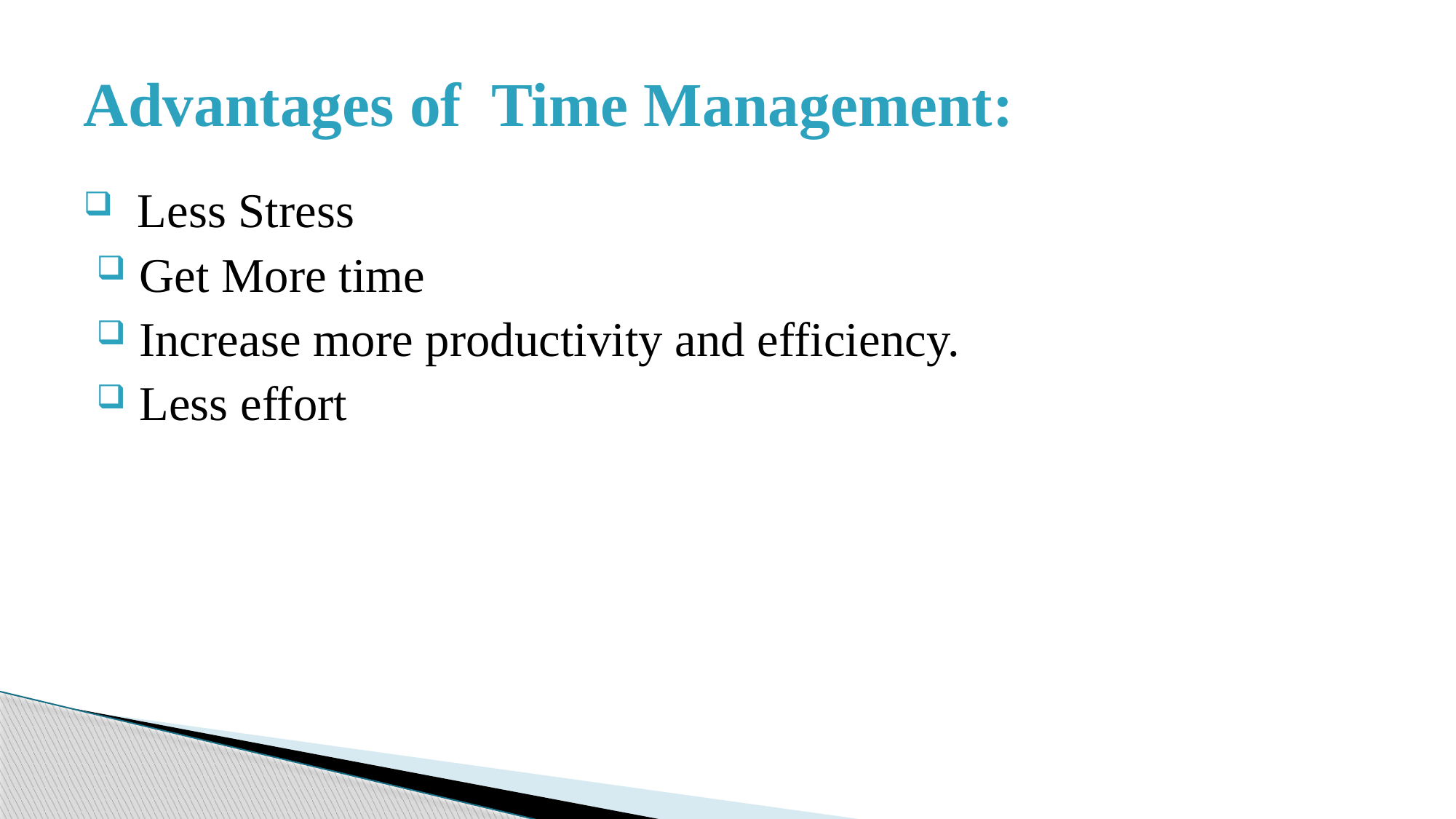

# Advantages of  Time Management:
  Less Stress
 Get More time
 Increase more productivity and efficiency.
 Less effort